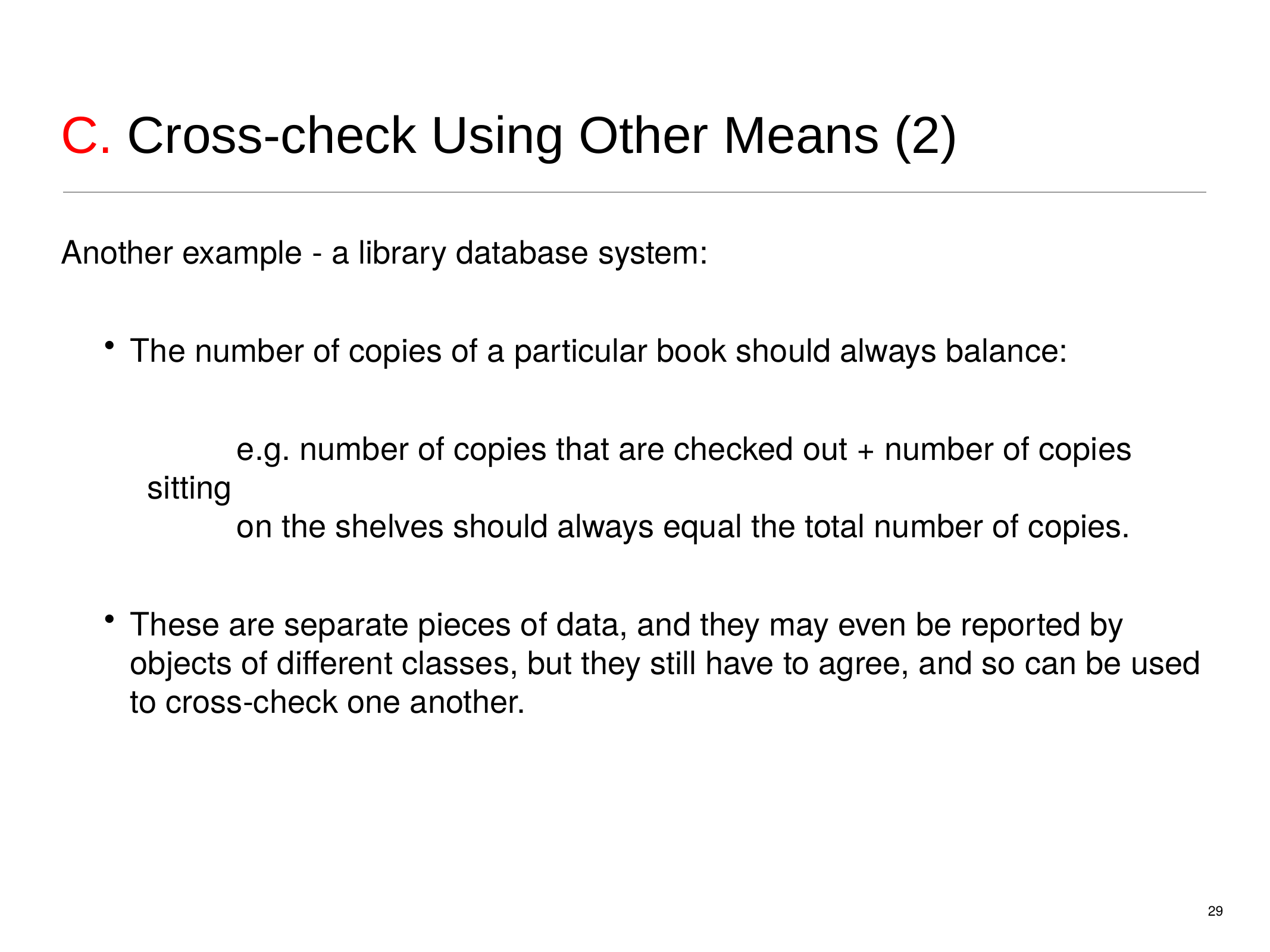

# C. Cross-check Using Other Means (2)
Another example - a library database system:
The number of copies of a particular book should always balance:
	e.g. number of copies that are checked out + number of copies sitting
	on the shelves should always equal the total number of copies.
These are separate pieces of data, and they may even be reported by objects of different classes, but they still have to agree, and so can be used to cross-check one another.
29